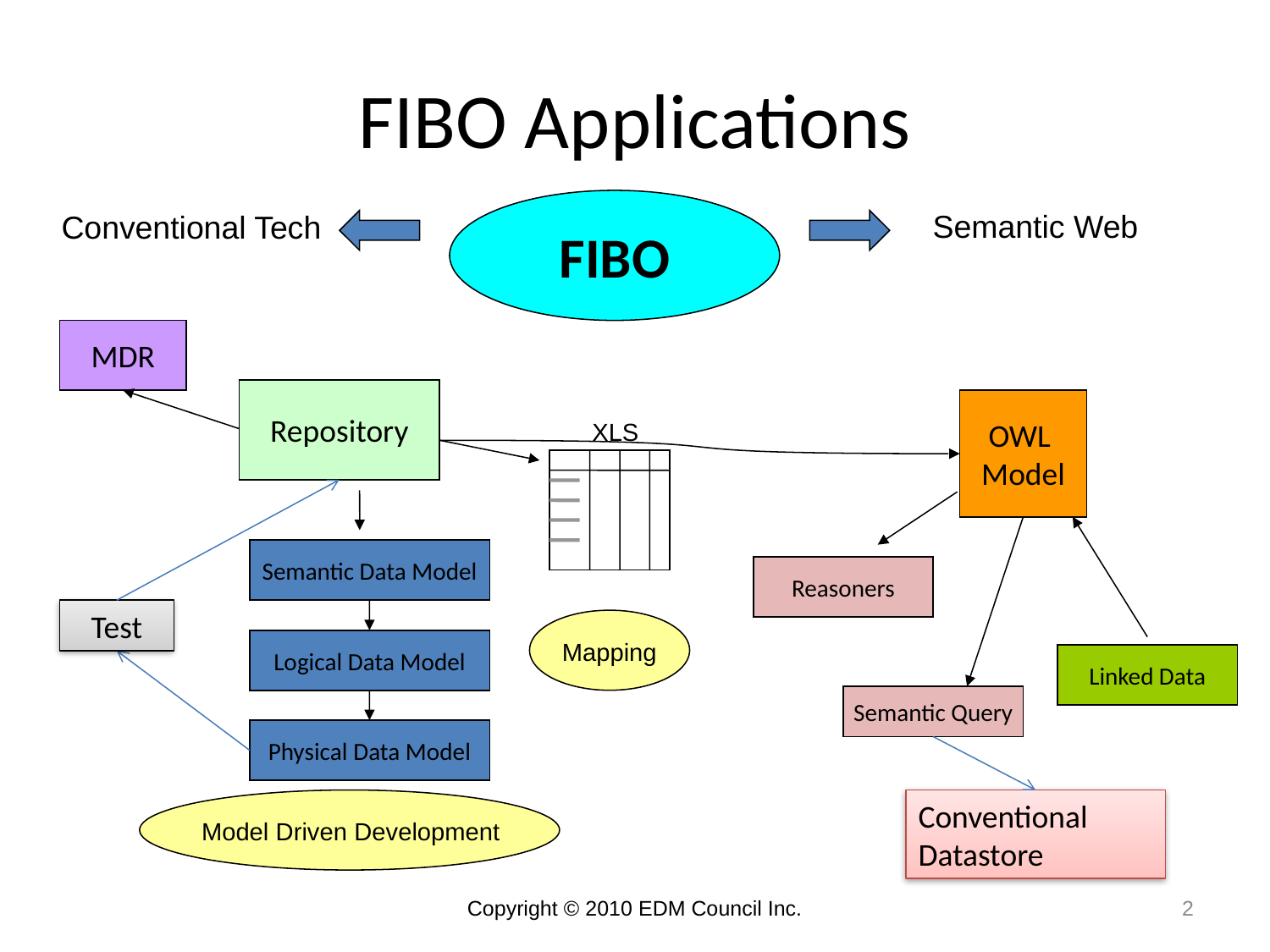

FIBO Applications
FIBO
Semantic Web
Conventional Tech

MDR
Repository

OWL
Model
XLS

Semantic Data Model

Reasoners

Logical Data Model
Mapping
Linked Data

Physical Data Model

Model Driven Development

Test
Semantic Query
Conventional Datastore
2
Copyright © 2010 EDM Council Inc.